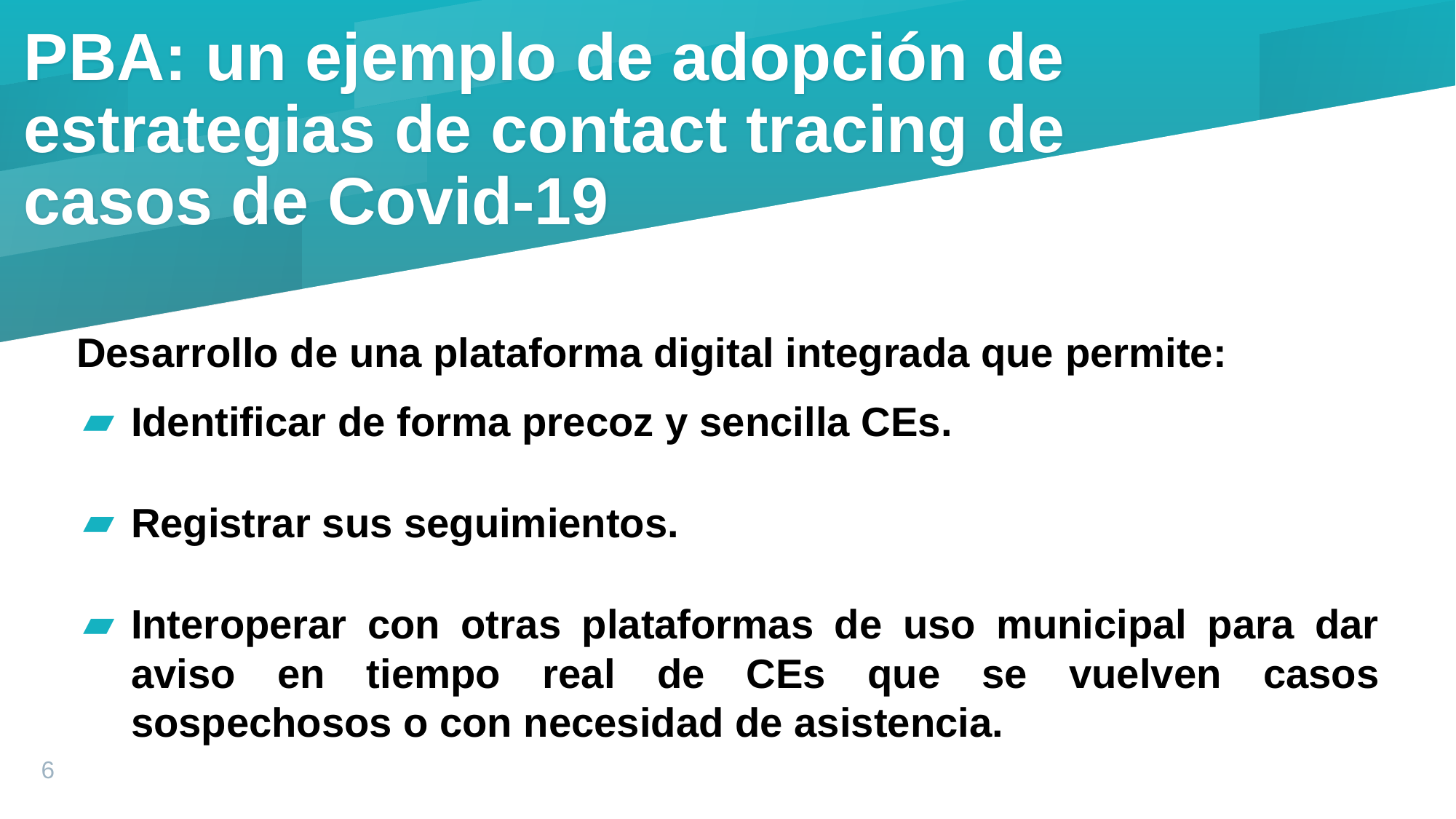

# PBA: un ejemplo de adopción de estrategias de contact tracing de
casos de Covid-19
Desarrollo de una plataforma digital integrada que permite:
Identificar de forma precoz y sencilla CEs.

Registrar sus seguimientos.

Interoperar con otras plataformas de uso municipal para dar aviso en tiempo real de CEs que se vuelven casos sospechosos o con necesidad de asistencia.
6